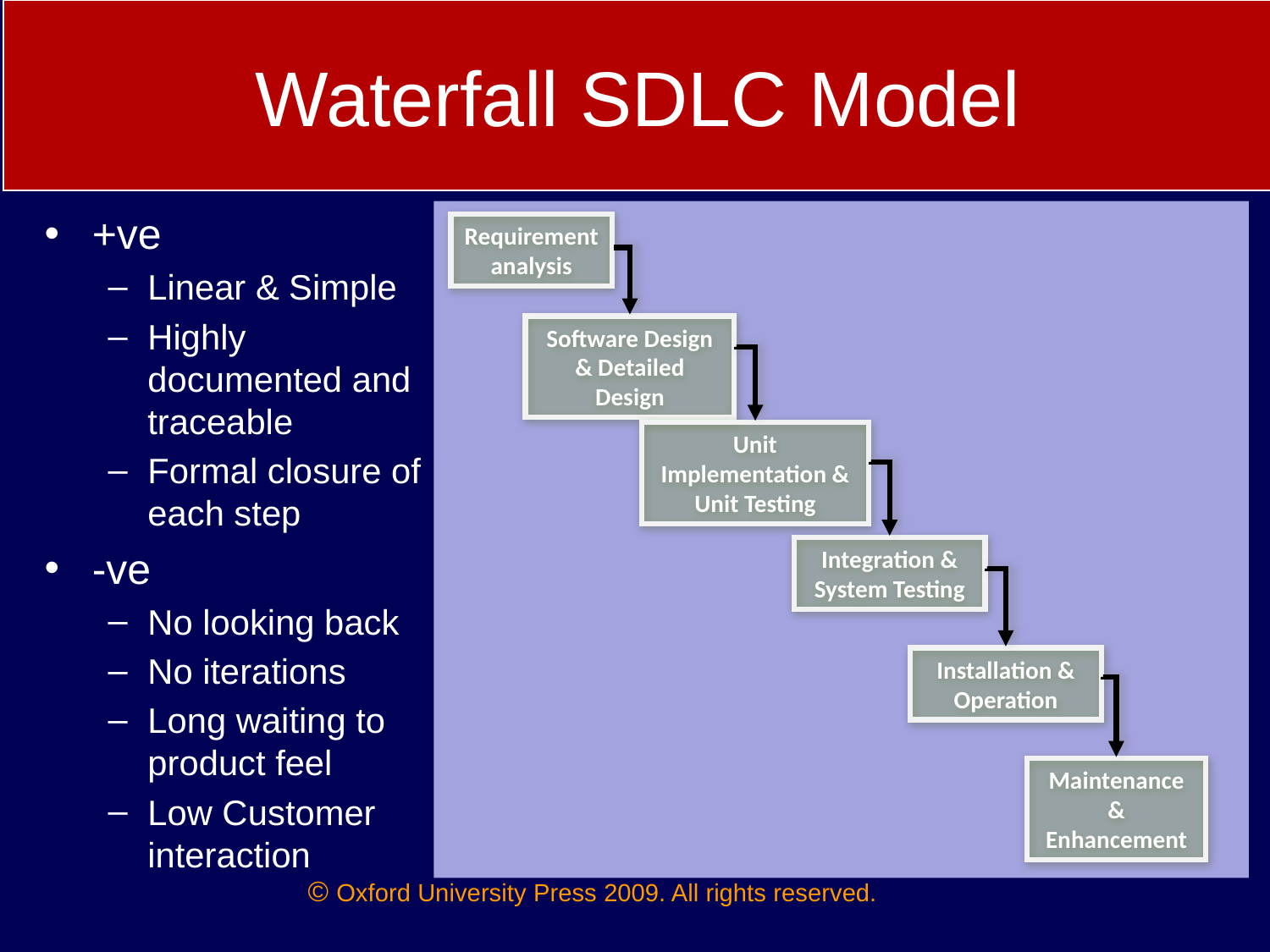

Waterfall SDLC Model
+ve
Linear & Simple
Highly documented and traceable
Formal closure of each step
-ve
No looking back
No iterations
Long waiting to product feel
Low Customer interaction

Requirement analysis
Software Design & Detailed Design
Unit Implementation & Unit Testing
Integration & System Testing
Installation & Operation
Maintenance & Enhancement